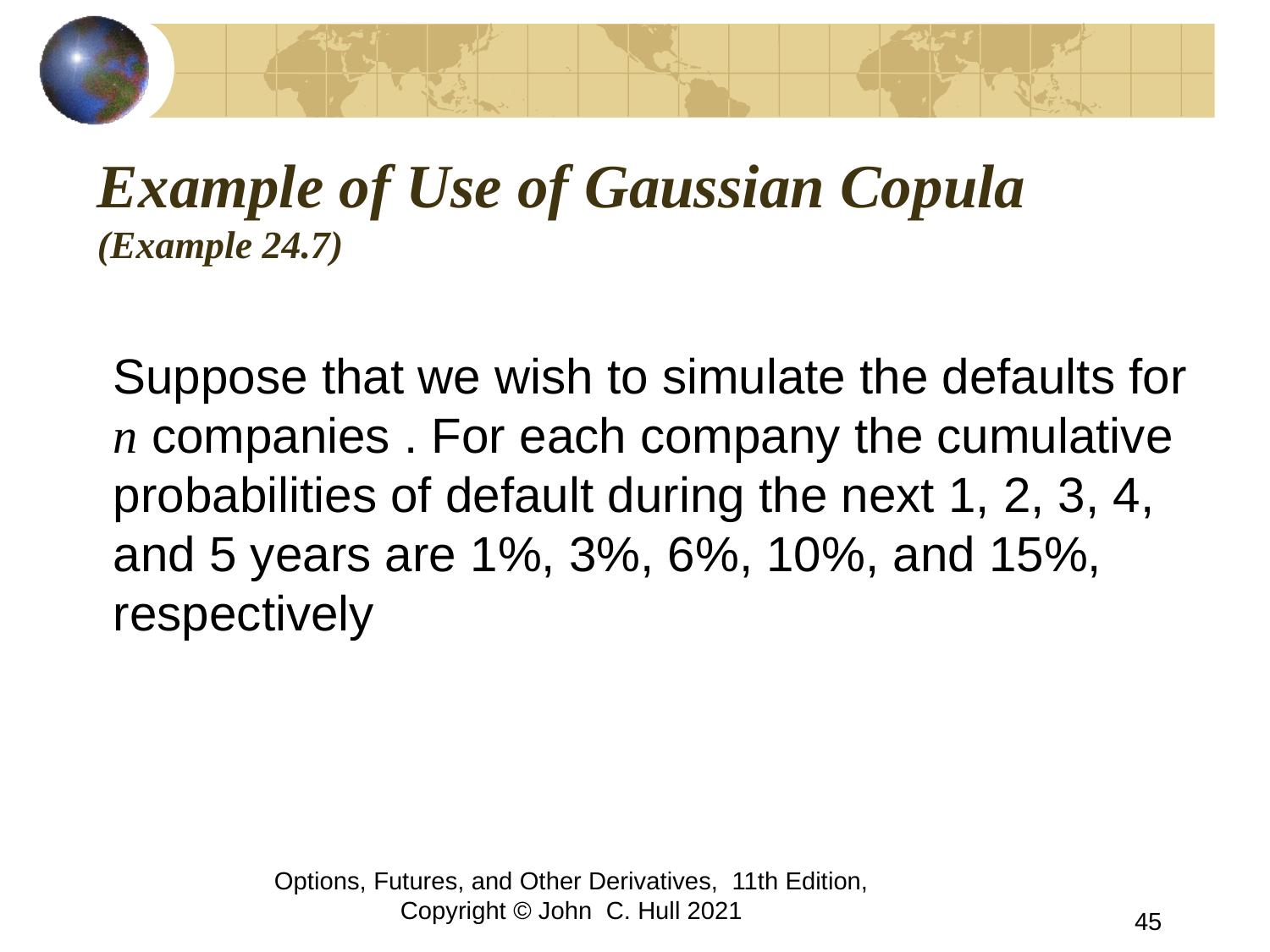

# Example of Use of Gaussian Copula (Example 24.7)
	Suppose that we wish to simulate the defaults for n companies . For each company the cumulative probabilities of default during the next 1, 2, 3, 4, and 5 years are 1%, 3%, 6%, 10%, and 15%, respectively
Options, Futures, and Other Derivatives,  11th Edition, Copyright © John  C. Hull 2021
45